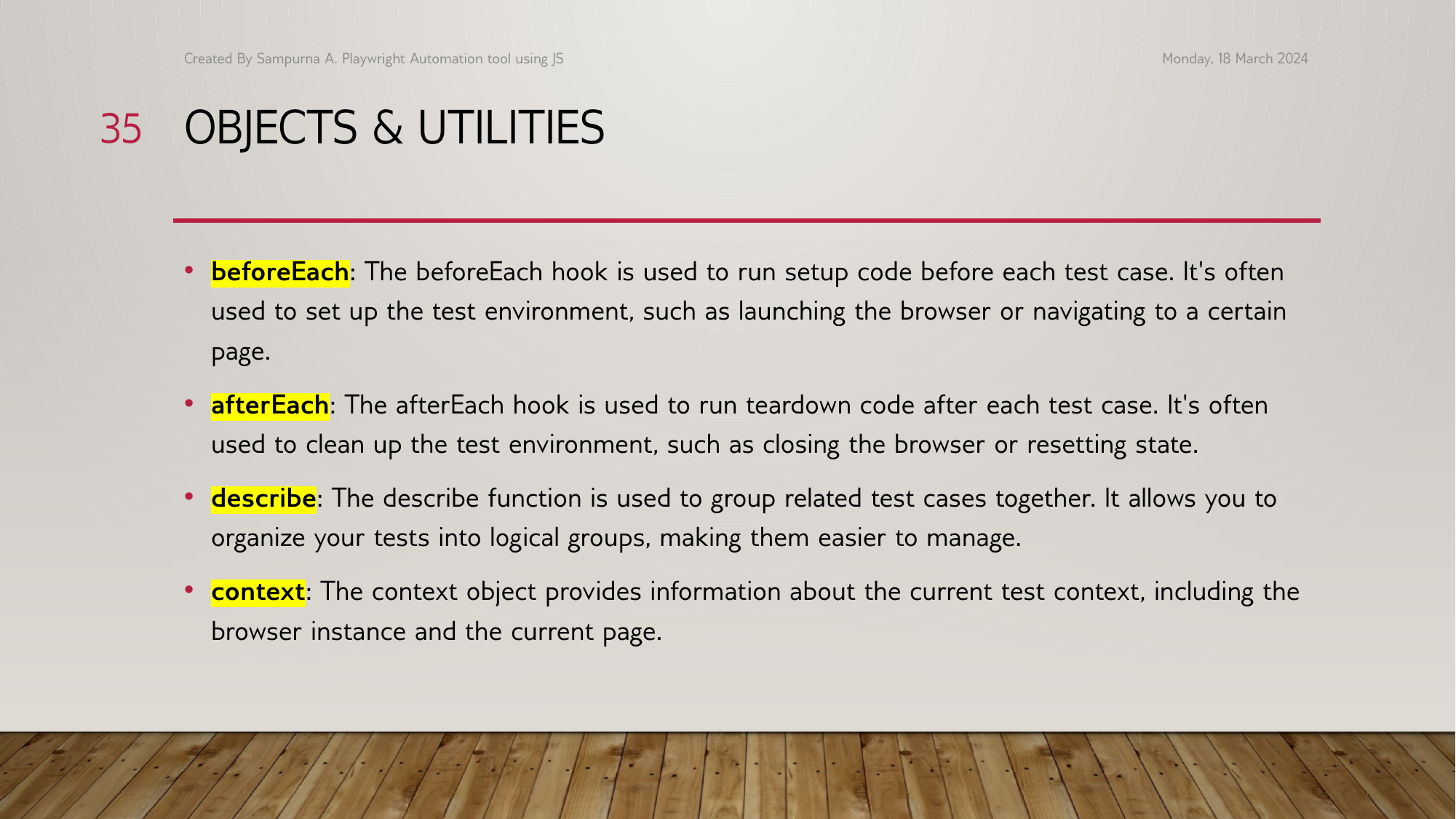

Created By Sampurna A. Playwright Automation tool using JS
Monday, 18 March 2024
35
# Objects & Utilities
beforeEach: The beforeEach hook is used to run setup code before each test case. It's often used to set up the test environment, such as launching the browser or navigating to a certain page.
afterEach: The afterEach hook is used to run teardown code after each test case. It's often used to clean up the test environment, such as closing the browser or resetting state.
describe: The describe function is used to group related test cases together. It allows you to organize your tests into logical groups, making them easier to manage.
context: The context object provides information about the current test context, including the browser instance and the current page.